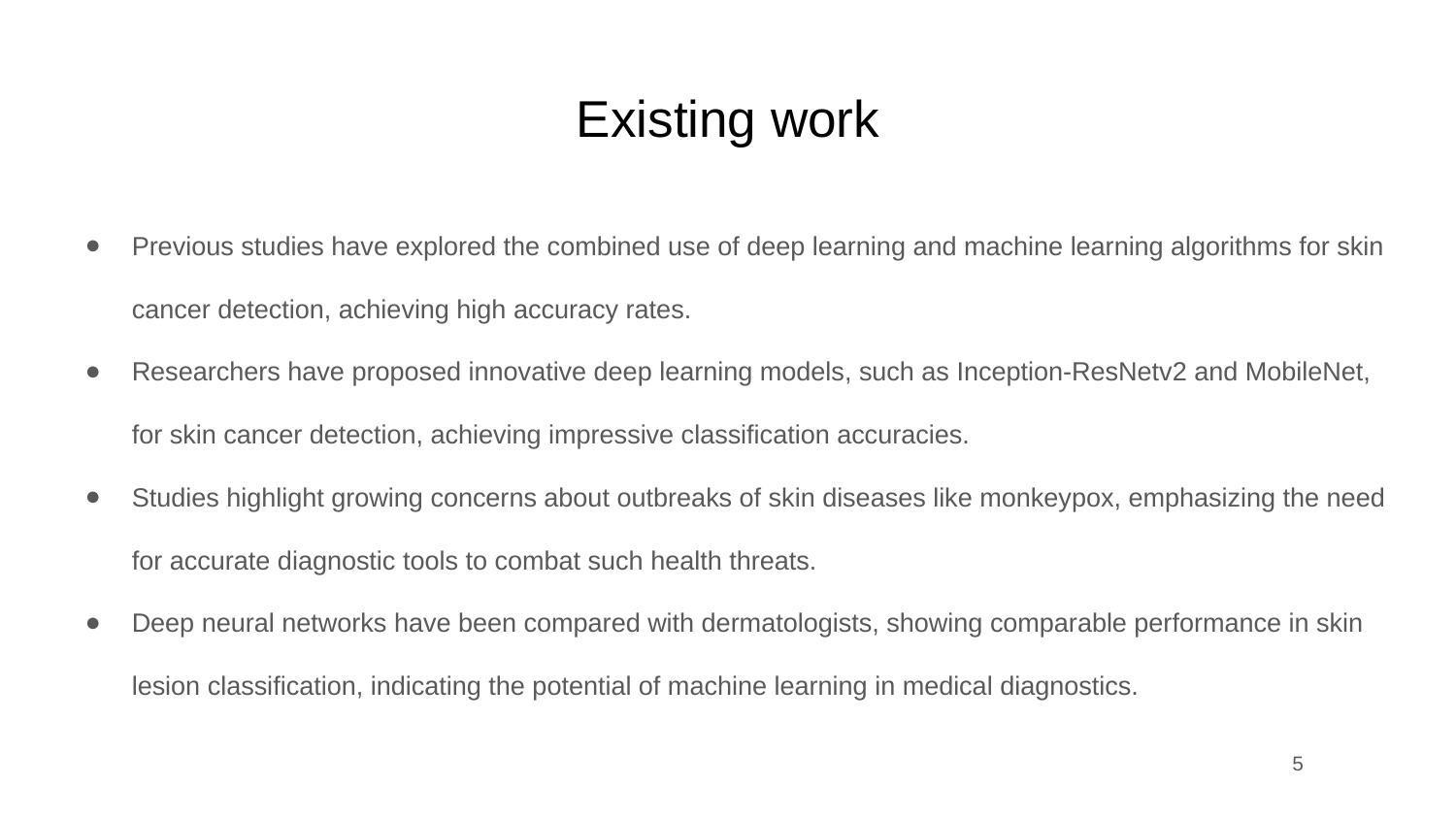

# Existing work
Previous studies have explored the combined use of deep learning and machine learning algorithms for skin cancer detection, achieving high accuracy rates.
Researchers have proposed innovative deep learning models, such as Inception-ResNetv2 and MobileNet, for skin cancer detection, achieving impressive classification accuracies.
Studies highlight growing concerns about outbreaks of skin diseases like monkeypox, emphasizing the need for accurate diagnostic tools to combat such health threats.
Deep neural networks have been compared with dermatologists, showing comparable performance in skin lesion classification, indicating the potential of machine learning in medical diagnostics.
5